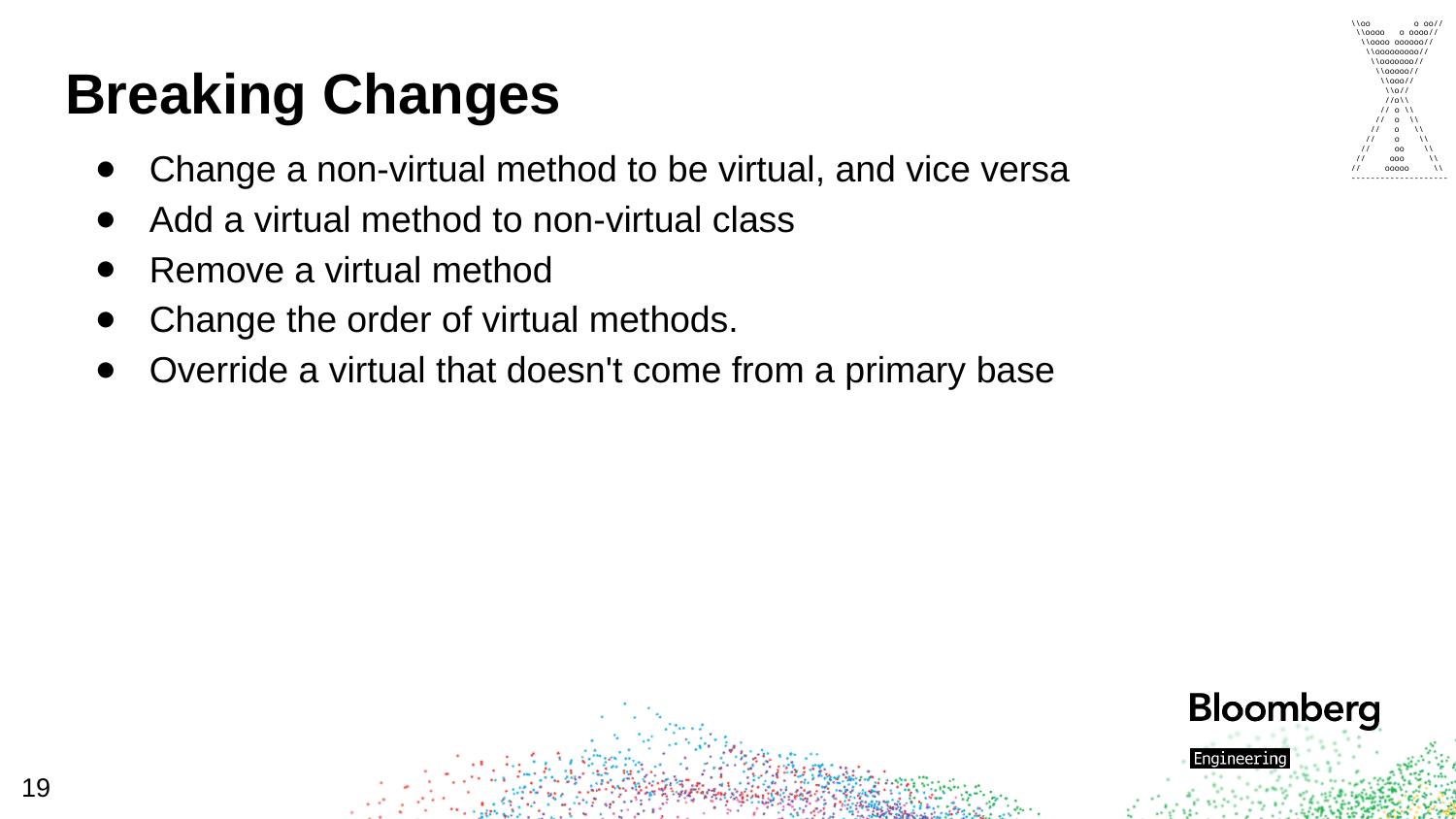

\\oo         o oo//
 \\oooo   o oooo//
  \\oooo oooooo//
   \\ooooooooo//
    \\ooooooo//
     \\ooooo//
      \\ooo//
       \\o//
       //o\\
      // o \\
     //  o  \\
    //   o   \\
   //    o    \\
  //     oo    \\
 //     ooo     \\
//     ooooo     \\
--------------------
# Breaking Changes
Change a non-virtual method to be virtual, and vice versa
Add a virtual method to non-virtual class
Remove a virtual method
Change the order of virtual methods.
Override a virtual that doesn't come from a primary base
19